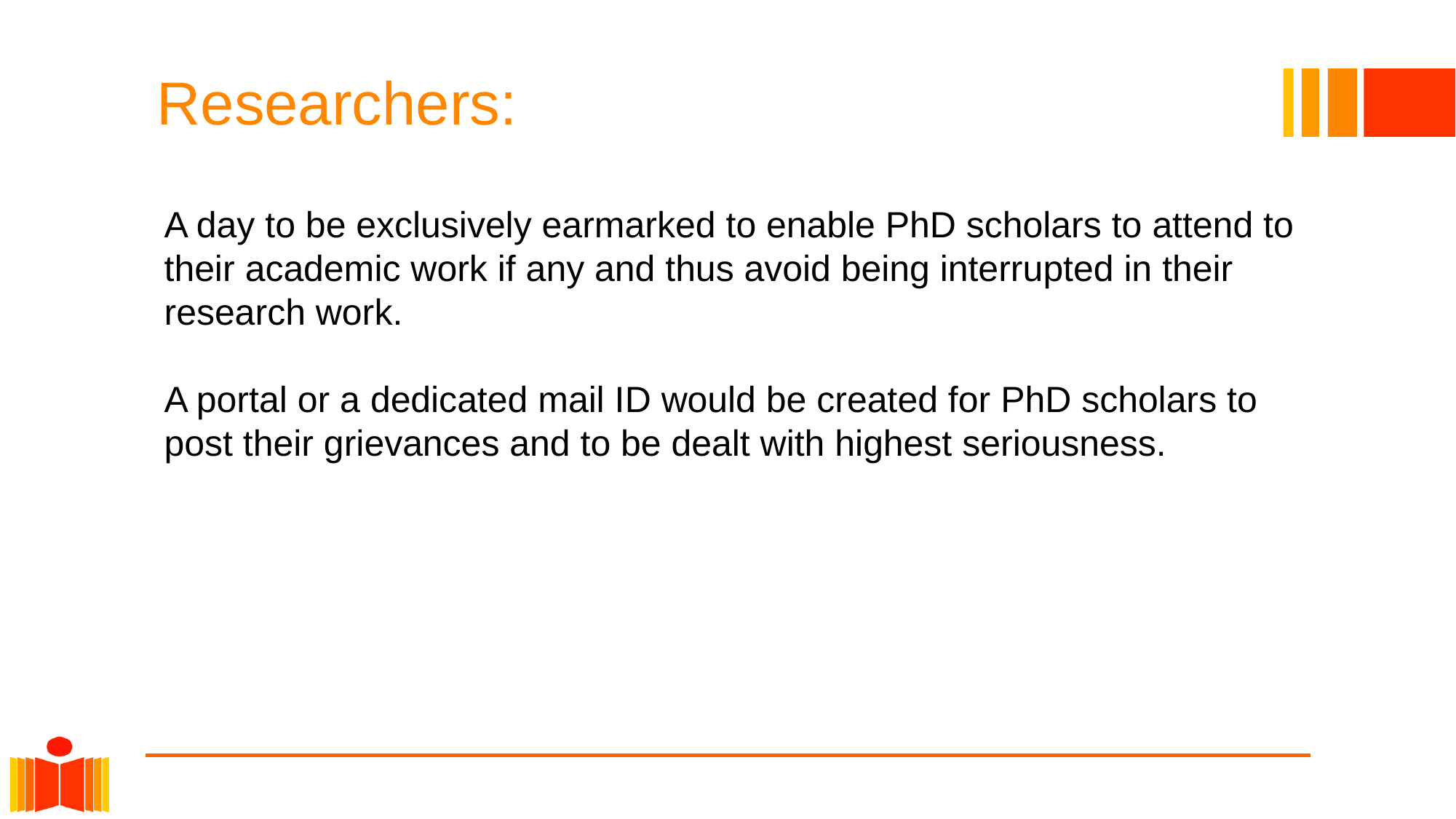

# Researchers:
A day to be exclusively earmarked to enable PhD scholars to attend to their academic work if any and thus avoid being interrupted in their research work.

A portal or a dedicated mail ID would be created for PhD scholars to post their grievances and to be dealt with highest seriousness.